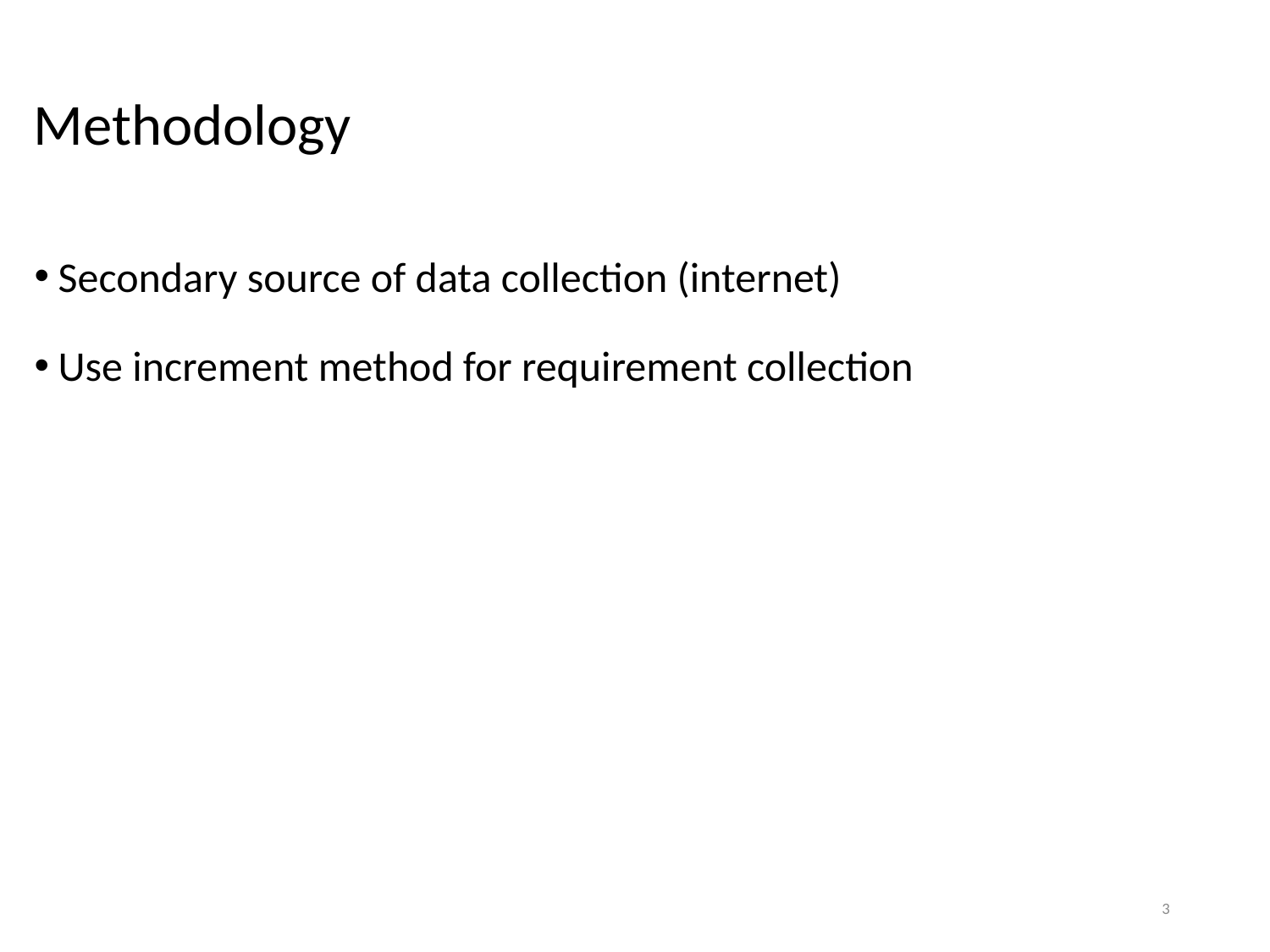

# Methodology
Secondary source of data collection (internet)
Use increment method for requirement collection

3